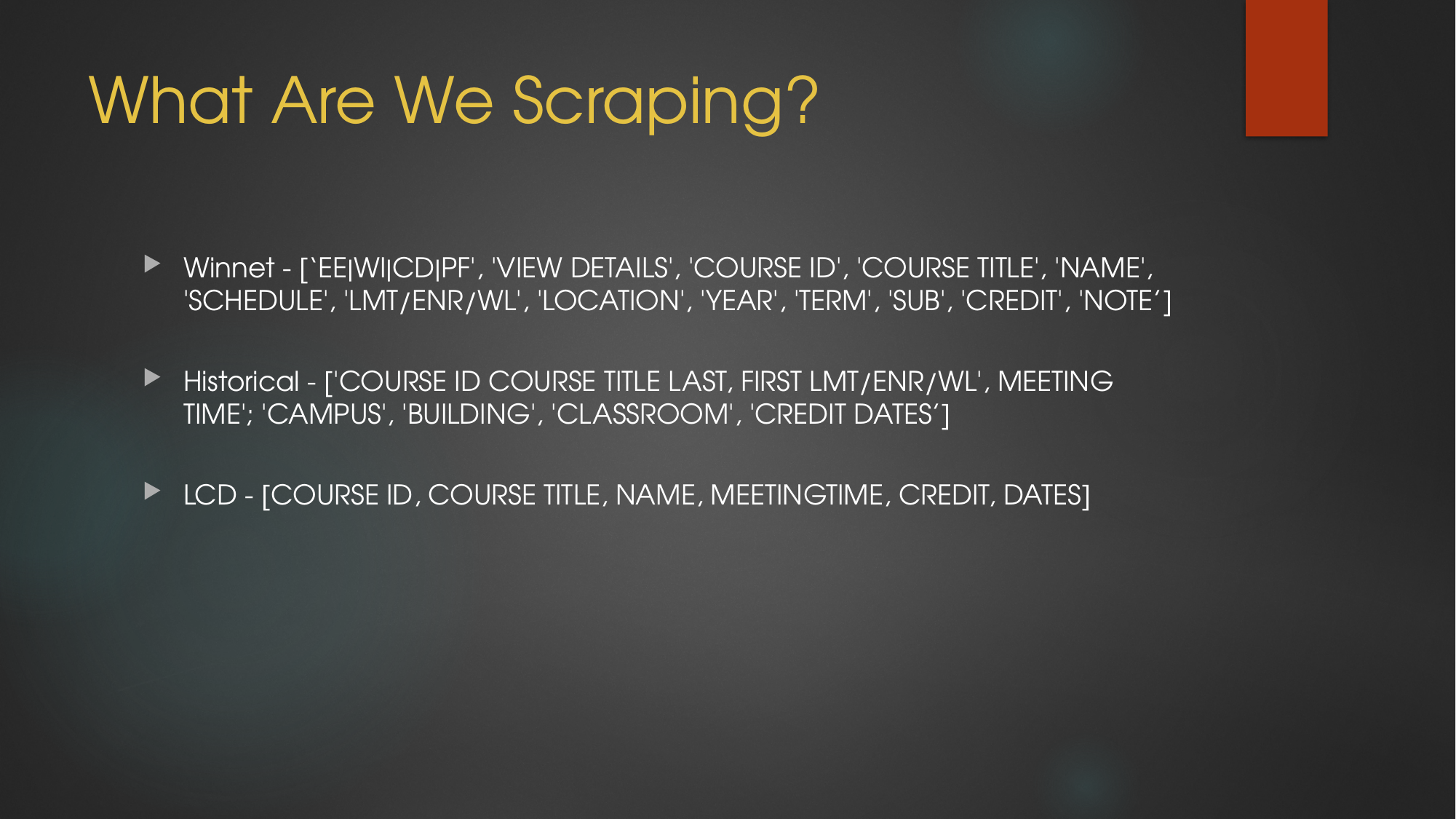

# What Are We Scraping?
Winnet - [‘EE|WI|CD|PF', 'VIEW DETAILS', 'COURSE ID', 'COURSE TITLE', 'NAME', 'SCHEDULE', 'LMT/ENR/WL', 'LOCATION', 'YEAR', 'TERM', 'SUB', 'CREDIT', 'NOTE’]
Historical - ['COURSE ID COURSE TITLE LAST, FIRST LMT/ENR/WL', MEETING TIME'; 'CAMPUS', 'BUILDING', 'CLASSROOM', 'CREDIT DATES’]
LCD - [COURSE ID, COURSE TITLE, NAME, MEETINGTIME, CREDIT, DATES]